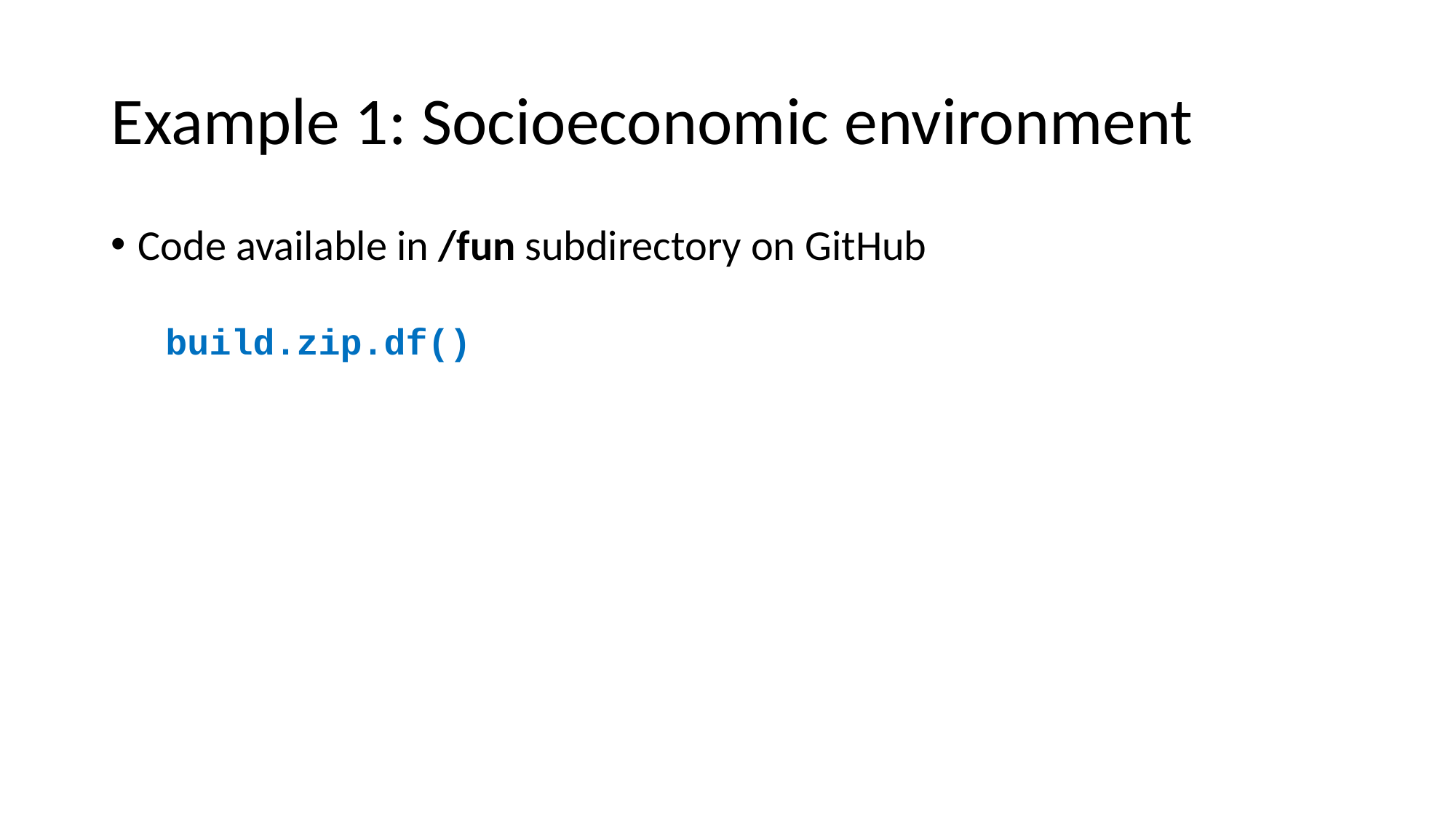

# Example 1: Socioeconomic environment
Code available in /fun subdirectory on GitHub

build.zip.df()